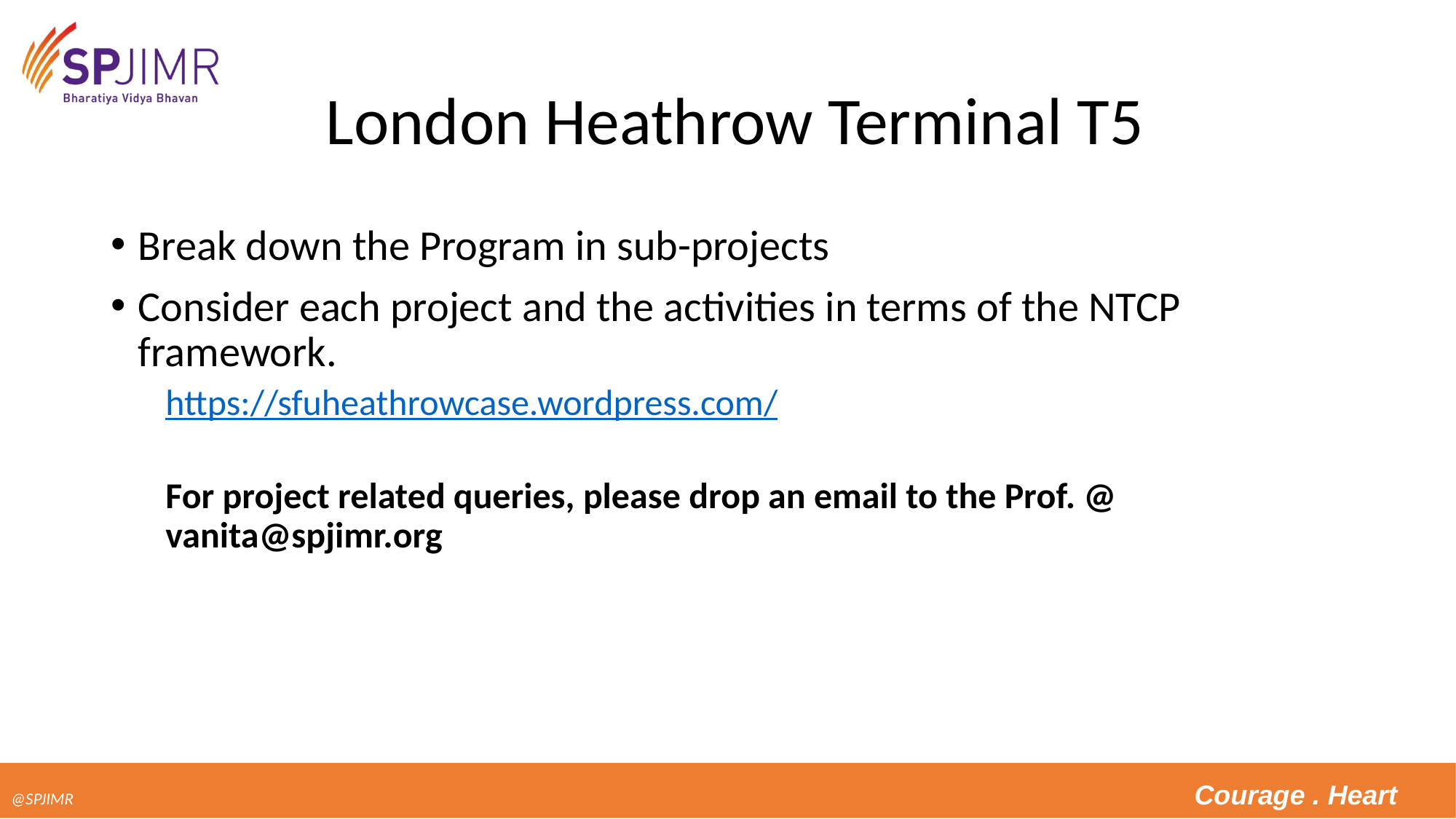

# London Heathrow Terminal T5
Break down the Program in sub-projects
Consider each project and the activities in terms of the NTCP framework.
https://sfuheathrowcase.wordpress.com/

For project related queries, please drop an email to the Prof. @ vanita@spjimr.org